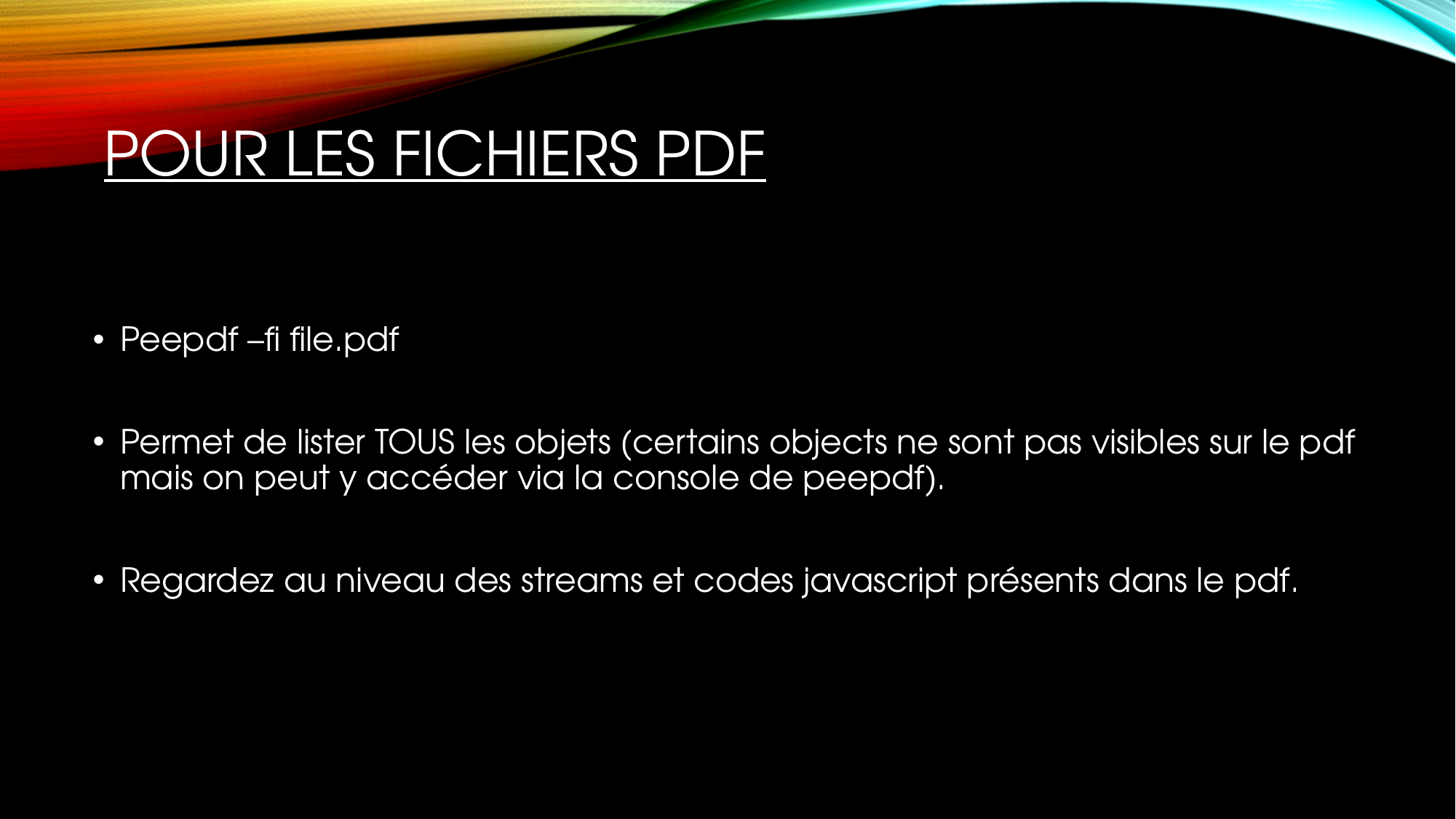

# Pour les fichiers pdf

Peepdf –fi file.pdf

Permet de lister TOUS les objets (certains objects ne sont pas visibles sur le pdf mais on peut y accéder via la console de peepdf).

Regardez au niveau des streams et codes javascript présents dans le pdf.